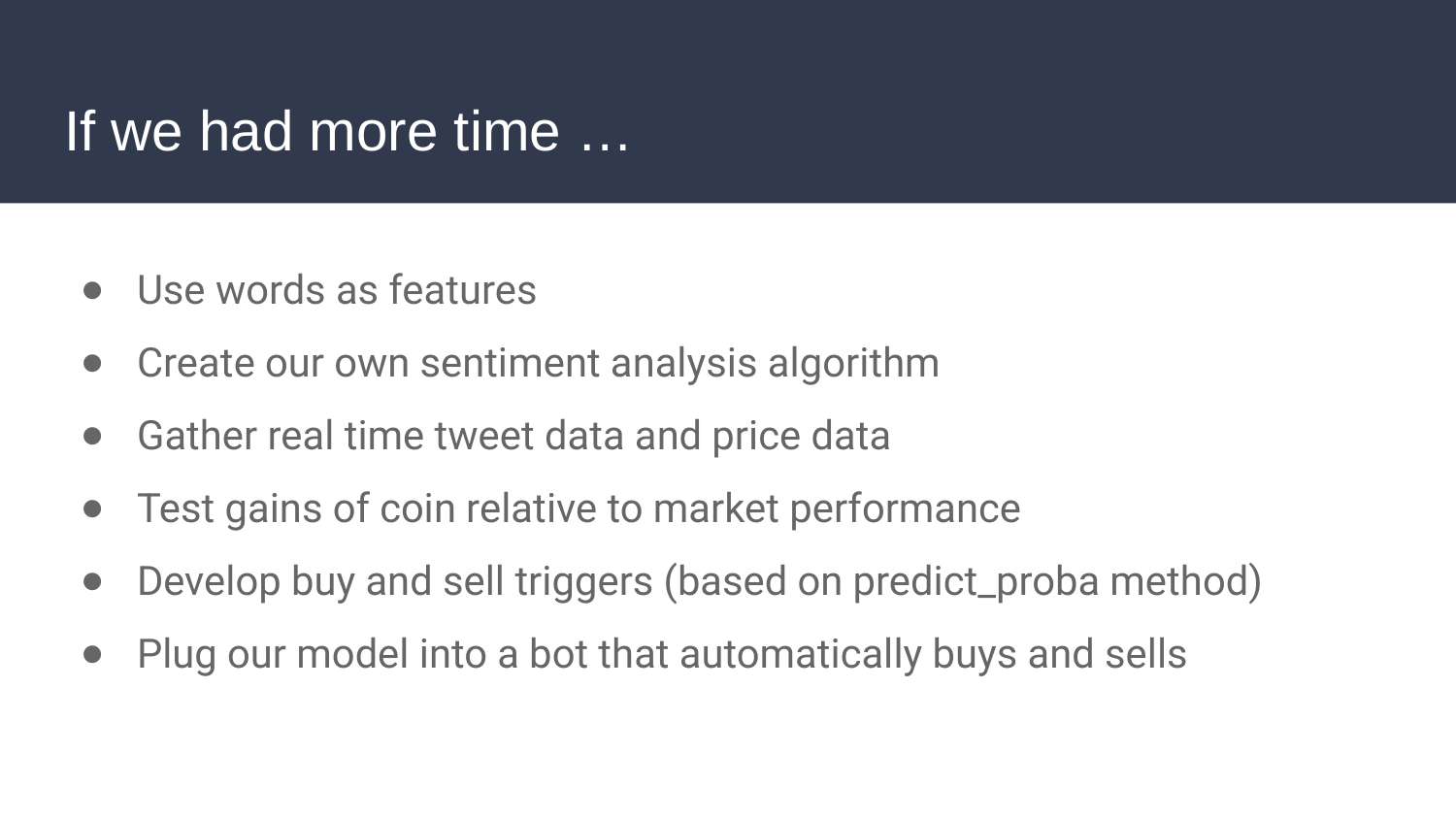

# If we had more time …
Use words as features
Create our own sentiment analysis algorithm
Gather real time tweet data and price data
Test gains of coin relative to market performance
Develop buy and sell triggers (based on predict_proba method)
Plug our model into a bot that automatically buys and sells